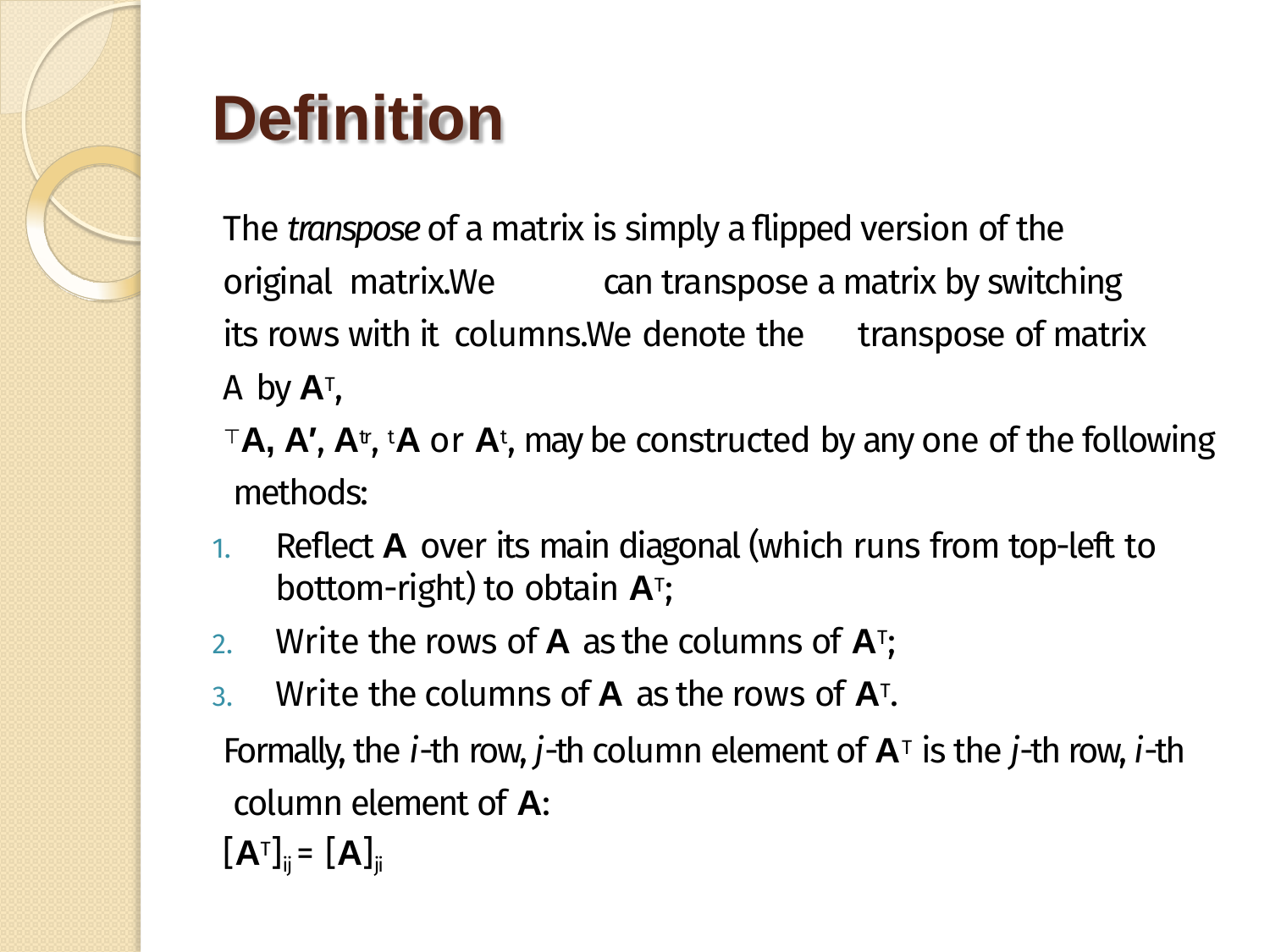

# Definition
The transpose of a matrix is simply a flipped version of the original  matrix.We	can transpose a matrix by switching its rows with it  columns.We denote the	transpose of matrix A by AT,
⊤A, A′, Atr, tA or At, may be constructed by any one of the following  methods:
Reflect A over its main diagonal (which runs from top-left to
bottom-right) to obtain AT;
Write the rows of A as the columns of AT;
Write the columns of A as the rows of AT.
Formally, the i-th row, j-th column element of AT is the j-th row, i-th  column element of A:
[AT]ij = [A]ji